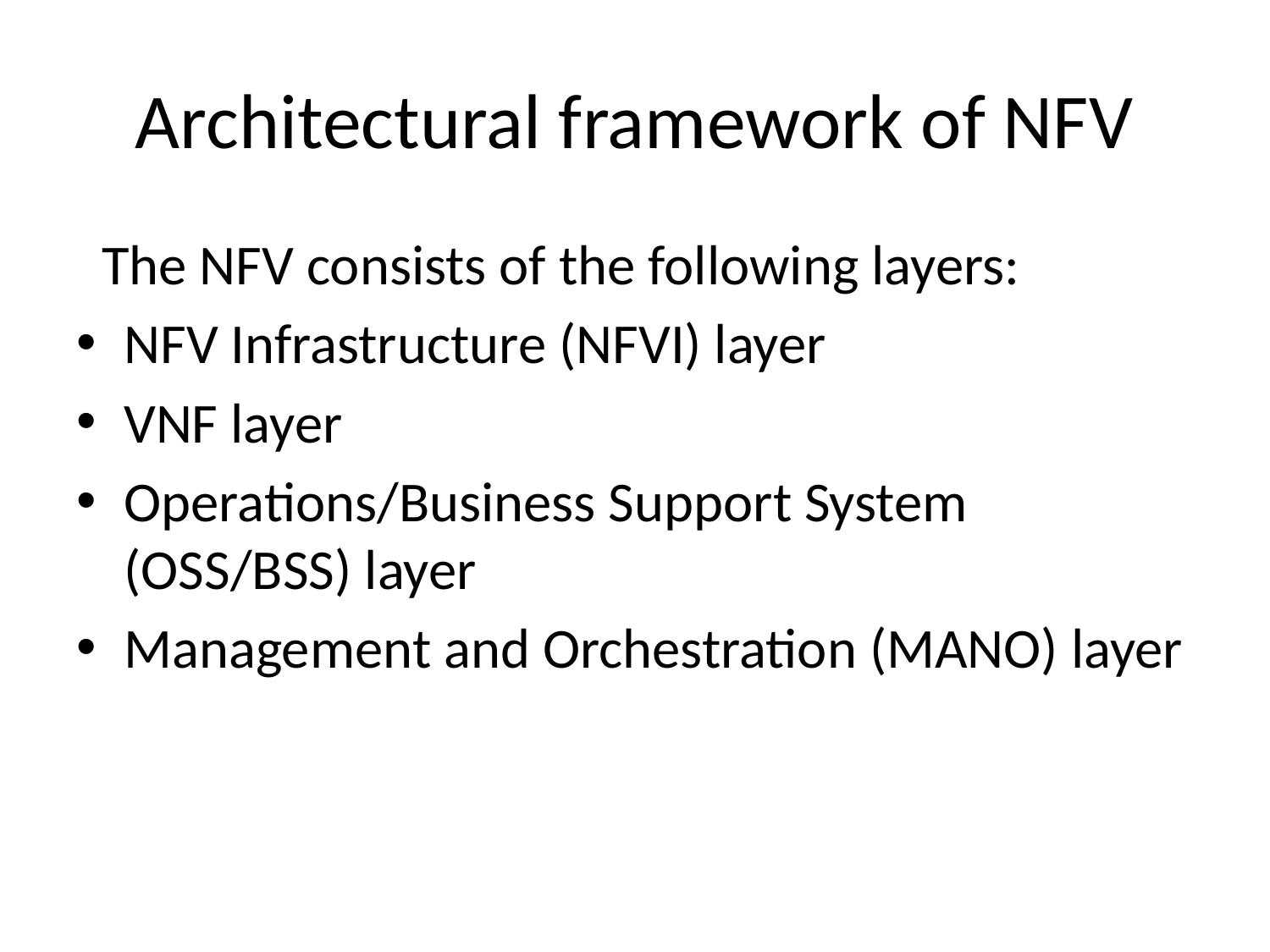

# Architectural framework of NFV
  The NFV consists of the following layers:
NFV Infrastructure (NFVI) layer
VNF layer
Operations/Business Support System (OSS/BSS) layer
Management and Orchestration (MANO) layer